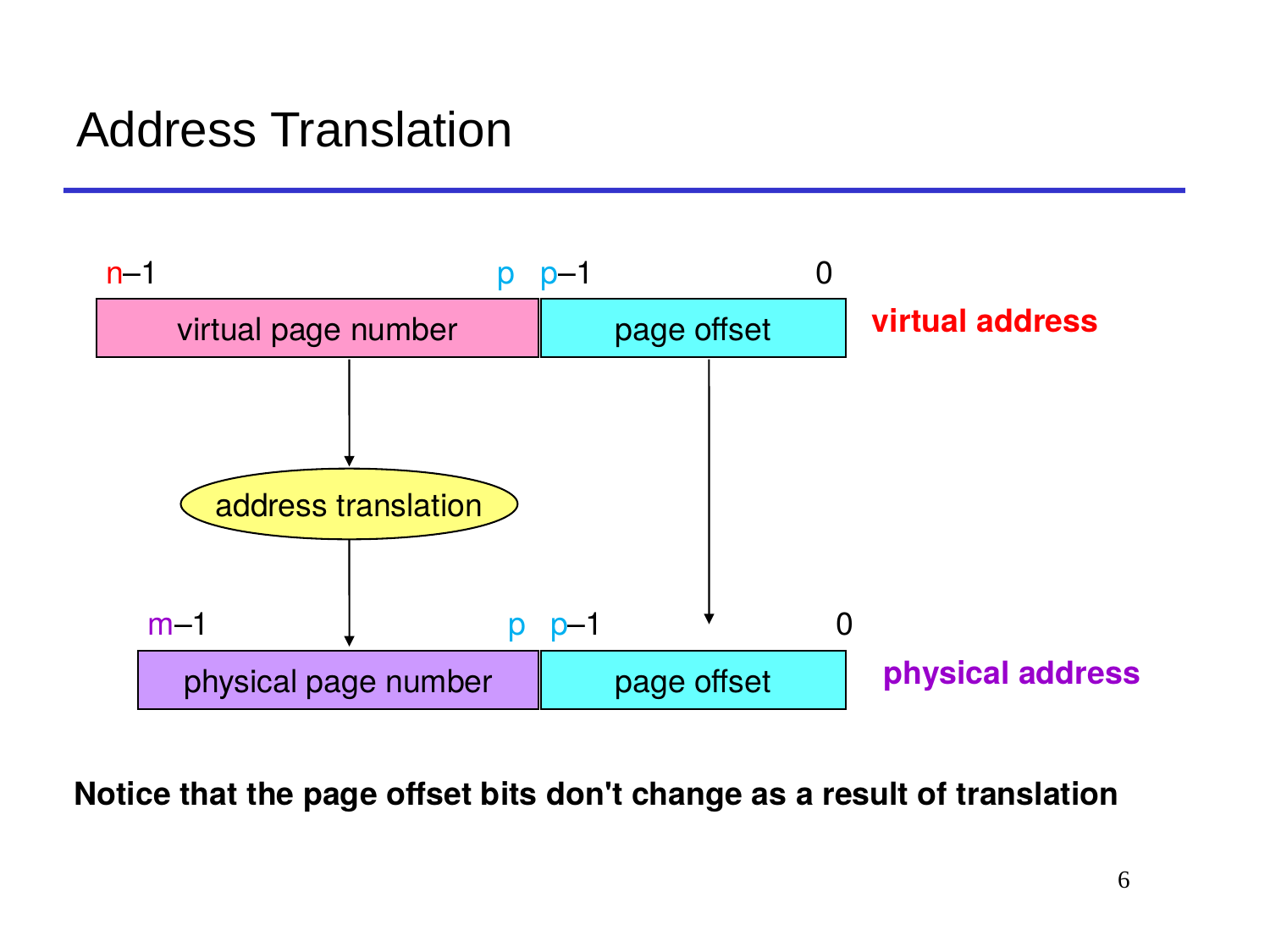

# Address Translation
n–1
p
p–1
0
virtual address
virtual page number
page offset

address translation

m–1
p
p–1
0
physical address
physical page number
page offset
Notice that the page offset bits don't change as a result of translation
6